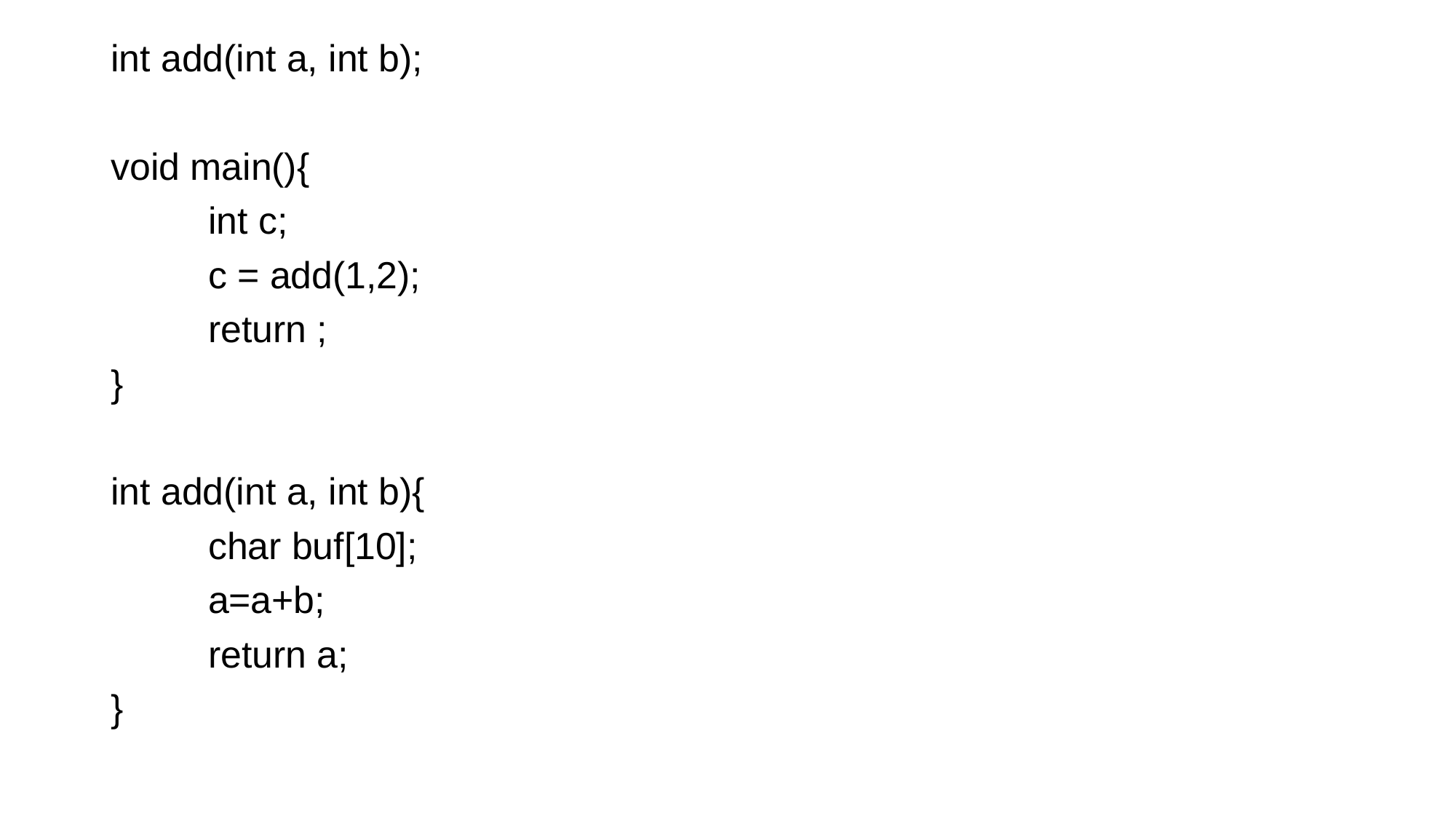

int add(int a, int b);

void main(){
	int c;
	c = add(1,2);
	return ;
}

int add(int a, int b){
	char buf[10];
	a=a+b;
	return a;
}